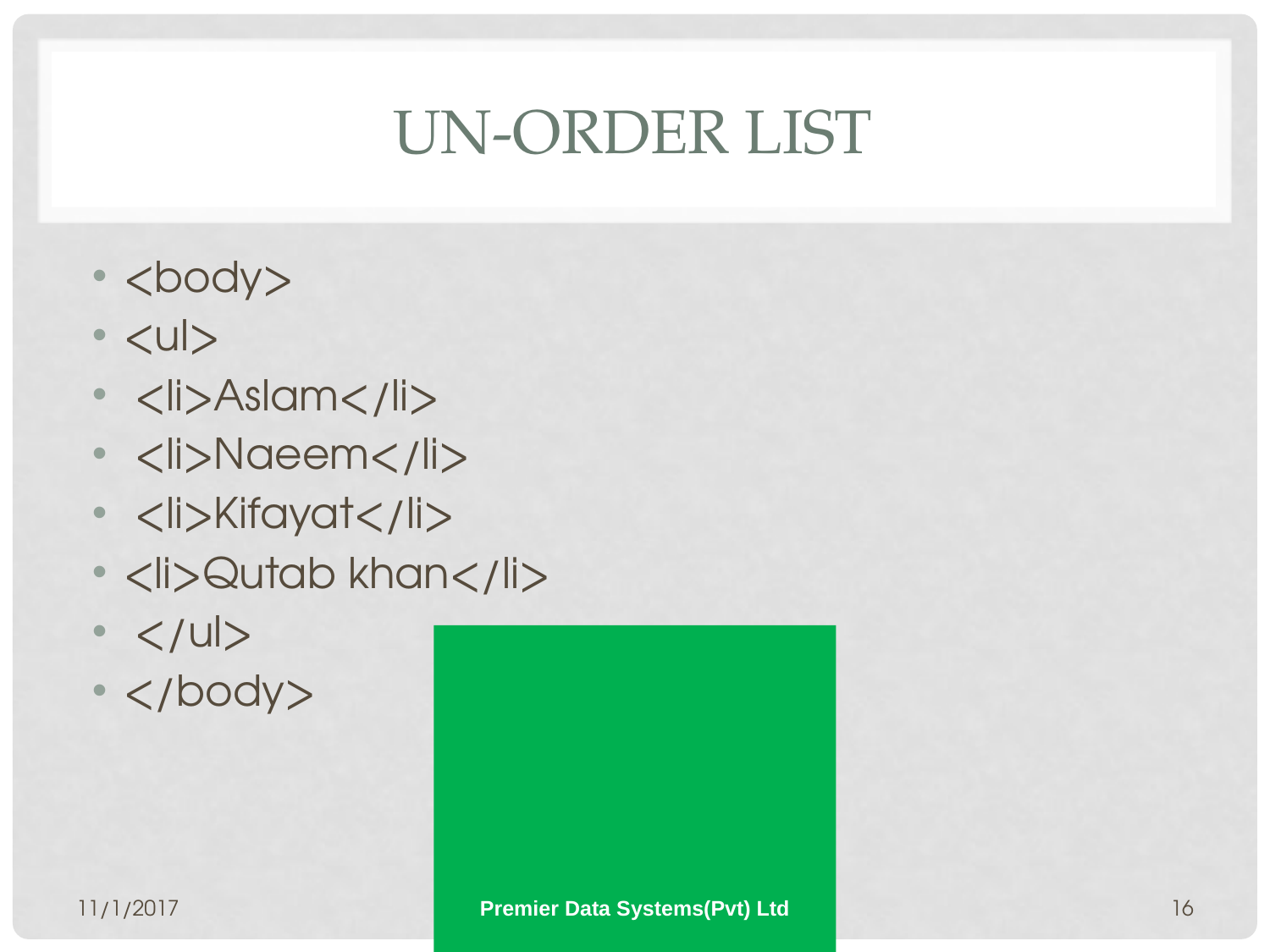

# Un-order List
<body>
<ul>
 <li>Aslam</li>
 <li>Naeem</li>
 <li>Kifayat</li>
<li>Qutab khan</li>
 </ul>
</body>
11/1/2017
Premier Data Systems(Pvt) Ltd
16